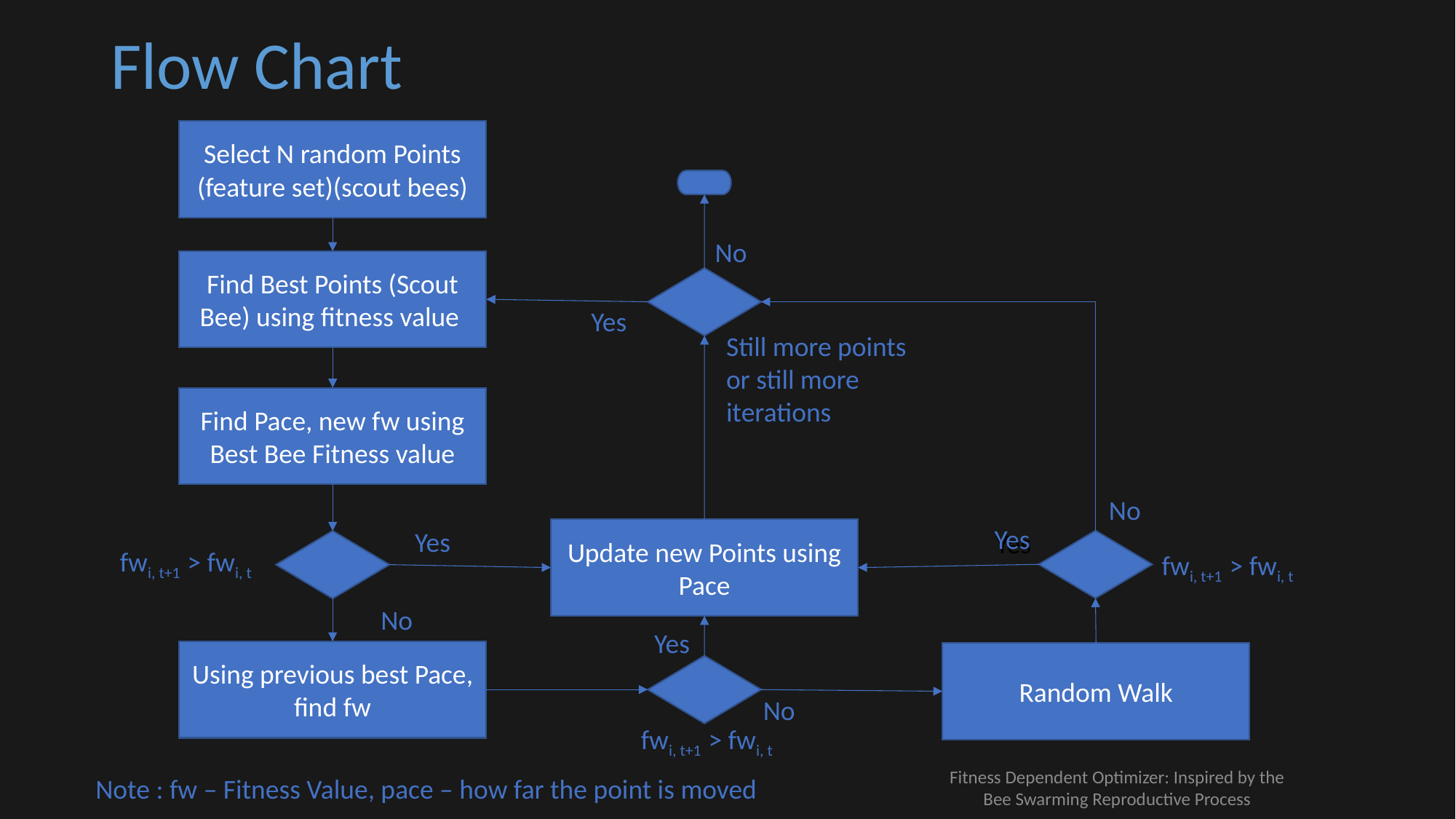

# Flow Chart
Select N random Points (feature set)(scout bees)

No
Find Best Points (Scout Bee) using fitness value

Yes
Still more points or still more iterations
Find Pace, new fw using Best Bee Fitness value
No
Yes
Yes
Update new Points using Pace
Yes

fwi, t+1  > fwi, t
fwi, t+1  > fwi, t
No
Yes
Using previous best Pace, find fw
Random Walk

No
fwi, t+1  > fwi, t
Note : fw – Fitness Value, pace – how far the point is moved
Fitness Dependent Optimizer: Inspired by the
Bee Swarming Reproductive Process